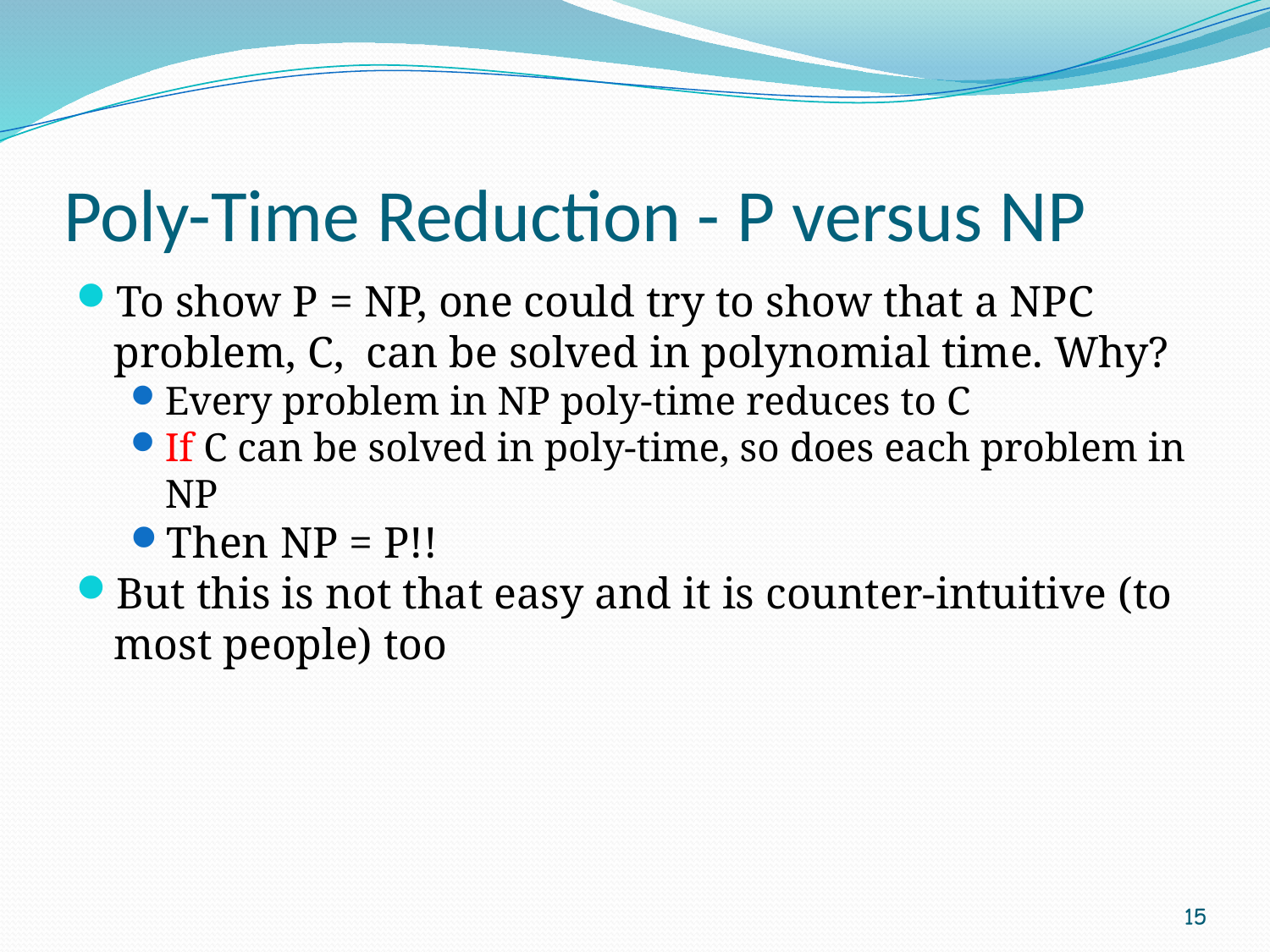

# Poly-Time Reduction - P versus NP
To show P = NP, one could try to show that a NPC problem, C,  can be solved in polynomial time. Why?
Every problem in NP poly-time reduces to C
If C can be solved in poly-time, so does each problem in NP
Then NP = P!!
But this is not that easy and it is counter-intuitive (to most people) too
15